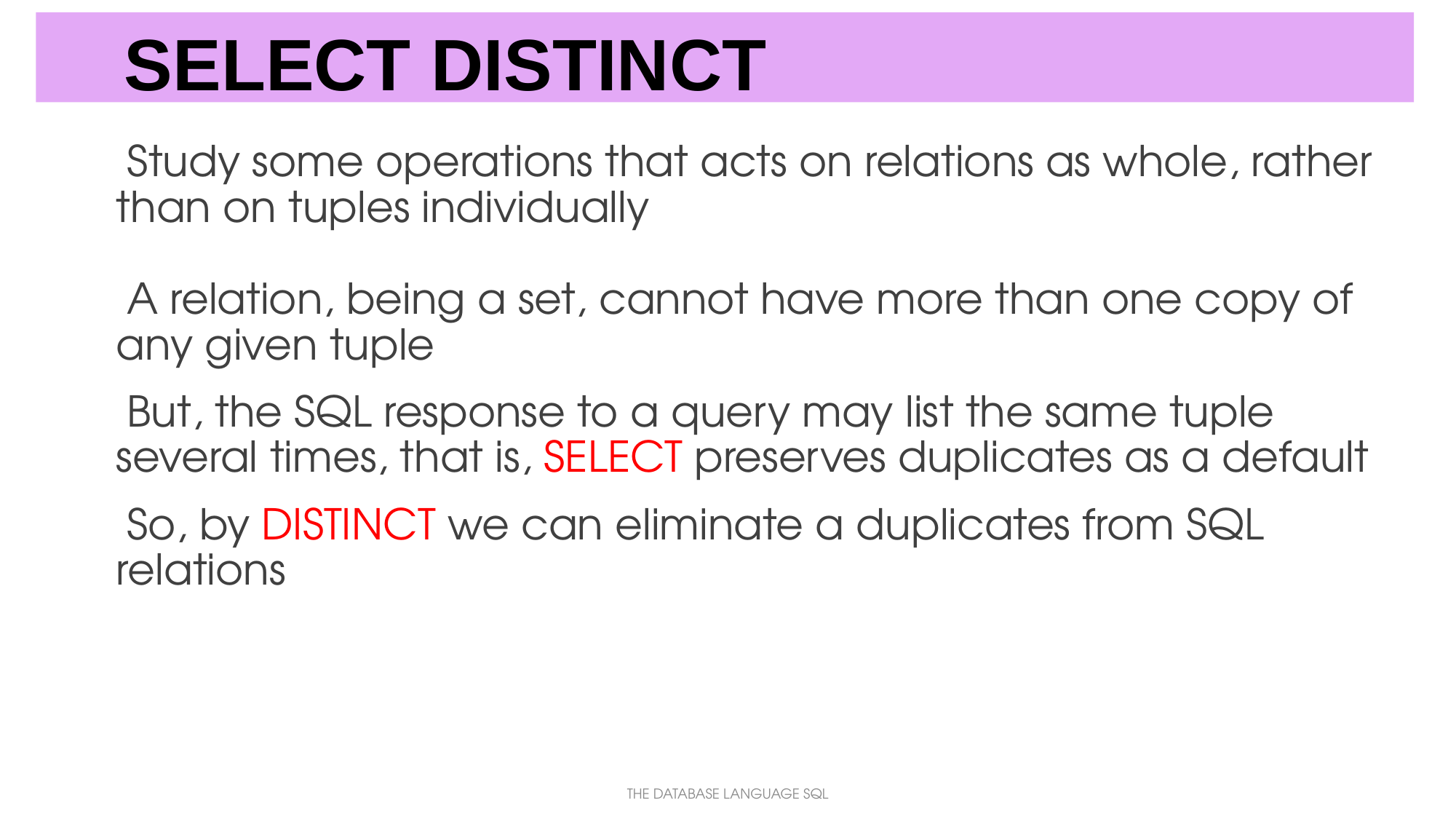

SELECT DISTINCT
# Eliminating Duplicates
Study some operations that acts on relations as whole, rather than on tuples individually

A relation, being a set, cannot have more than one copy of any given tuple
But, the SQL response to a query may list the same tuple several times, that is, SELECT preserves duplicates as a default
So, by DISTINCT we can eliminate a duplicates from SQL relations

THE DATABASE LANGUAGE SQL
55